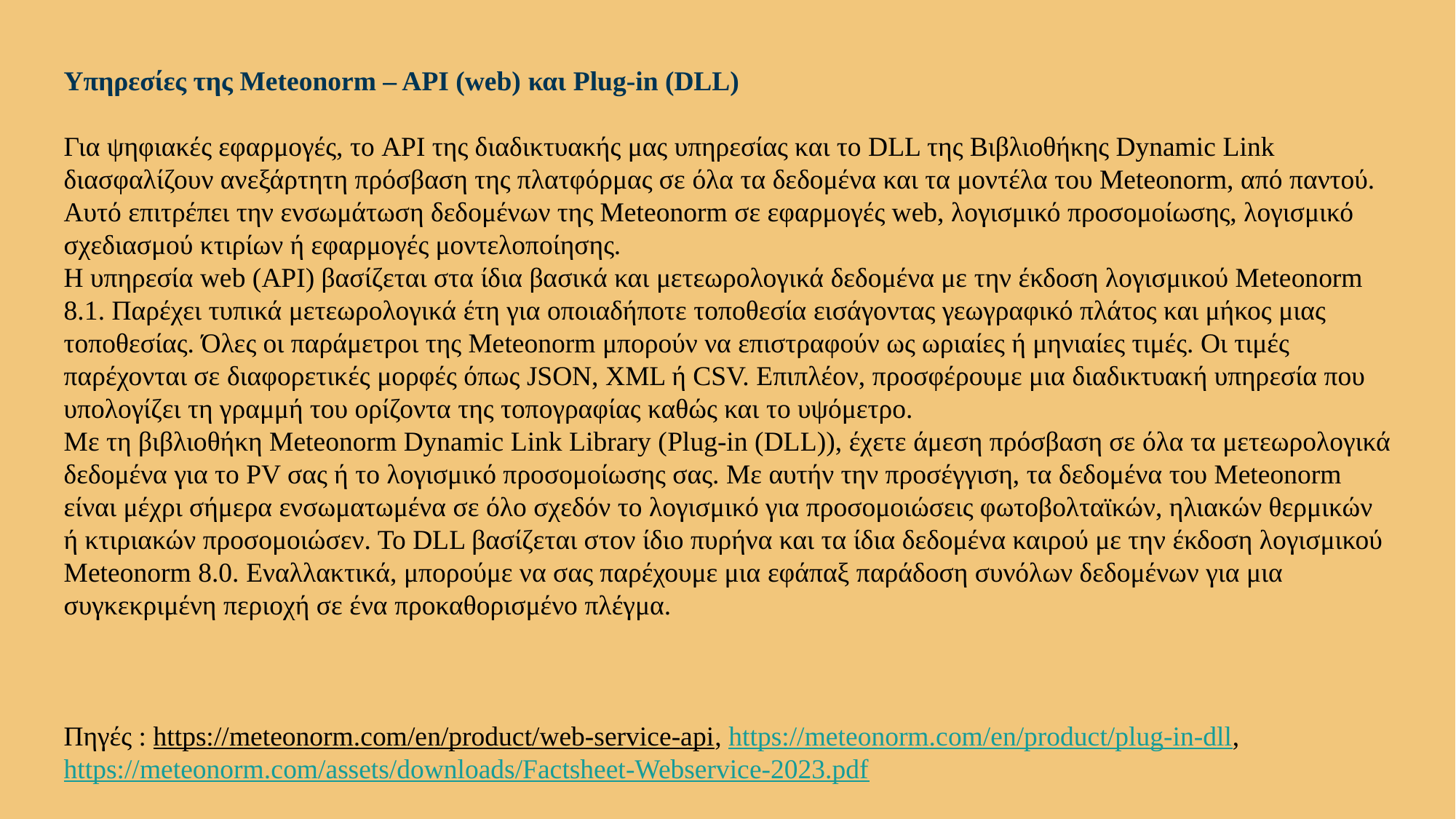

Υπηρεσίες της Meteonorm – API (web) και Plug-in (DLL)

Για ψηφιακές εφαρμογές, το API της διαδικτυακής μας υπηρεσίας και το DLL της Βιβλιοθήκης Dynamic Link διασφαλίζουν ανεξάρτητη πρόσβαση της πλατφόρμας σε όλα τα δεδομένα και τα μοντέλα του Meteonorm, από παντού. Αυτό επιτρέπει την ενσωμάτωση δεδομένων της Meteonorm σε εφαρμογές web, λογισμικό προσομοίωσης, λογισμικό σχεδιασμού κτιρίων ή εφαρμογές μοντελοποίησης.
Η υπηρεσία web (API) βασίζεται στα ίδια βασικά και μετεωρολογικά δεδομένα με την έκδοση λογισμικού Meteonorm 8.1. Παρέχει τυπικά μετεωρολογικά έτη για οποιαδήποτε τοποθεσία εισάγοντας γεωγραφικό πλάτος και μήκος μιας τοποθεσίας. Όλες οι παράμετροι της Meteonorm μπορούν να επιστραφούν ως ωριαίες ή μηνιαίες τιμές. Οι τιμές παρέχονται σε διαφορετικές μορφές όπως JSON, XML ή CSV. Επιπλέον, προσφέρουμε μια διαδικτυακή υπηρεσία που υπολογίζει τη γραμμή του ορίζοντα της τοπογραφίας καθώς και το υψόμετρο.
Με τη βιβλιοθήκη Meteonorm Dynamic Link Library (Plug-in (DLL)), έχετε άμεση πρόσβαση σε όλα τα μετεωρολογικά δεδομένα για το PV σας ή το λογισμικό προσομοίωσης σας. Με αυτήν την προσέγγιση, τα δεδομένα του Meteonorm είναι μέχρι σήμερα ενσωματωμένα σε όλο σχεδόν το λογισμικό για προσομοιώσεις φωτοβολταϊκών, ηλιακών θερμικών ή κτιριακών προσομοιώσεν. Το DLL βασίζεται στον ίδιο πυρήνα και τα ίδια δεδομένα καιρού με την έκδοση λογισμικού Meteonorm 8.0. Εναλλακτικά, μπορούμε να σας παρέχουμε μια εφάπαξ παράδοση συνόλων δεδομένων για μια συγκεκριμένη περιοχή σε ένα προκαθορισμένο πλέγμα.

Πηγές : https://meteonorm.com/en/product/web-service-api, https://meteonorm.com/en/product/plug-in-dll, https://meteonorm.com/assets/downloads/Factsheet-Webservice-2023.pdf